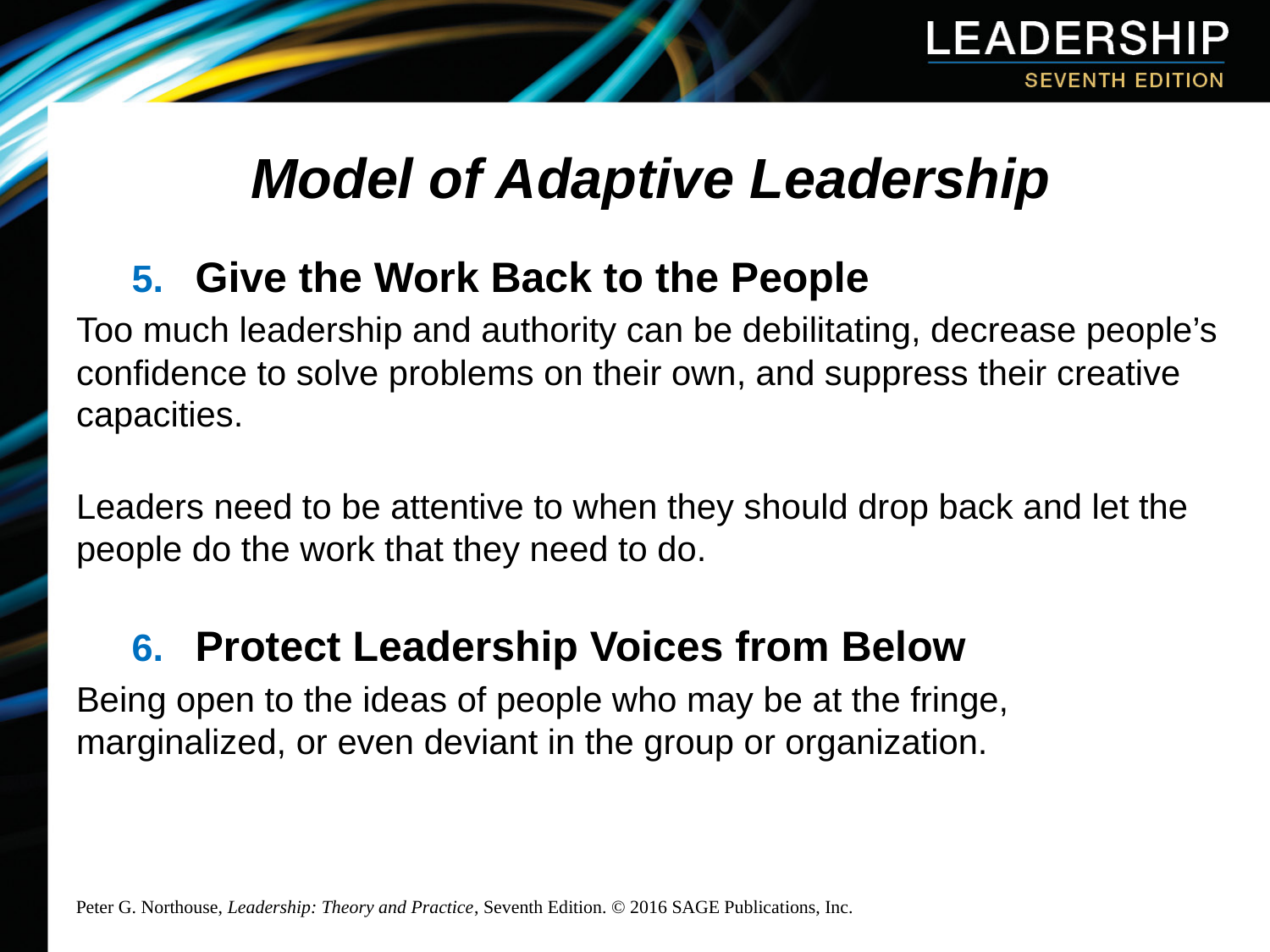

# Model of Adaptive Leadership
Give the Work Back to the People
Too much leadership and authority can be debilitating, decrease people’s confidence to solve problems on their own, and suppress their creative capacities.
Leaders need to be attentive to when they should drop back and let the people do the work that they need to do.
Protect Leadership Voices from Below
Being open to the ideas of people who may be at the fringe, marginalized, or even deviant in the group or organization.

Peter G. Northouse, Leadership: Theory and Practice, Seventh Edition. © 2016 SAGE Publications, Inc.